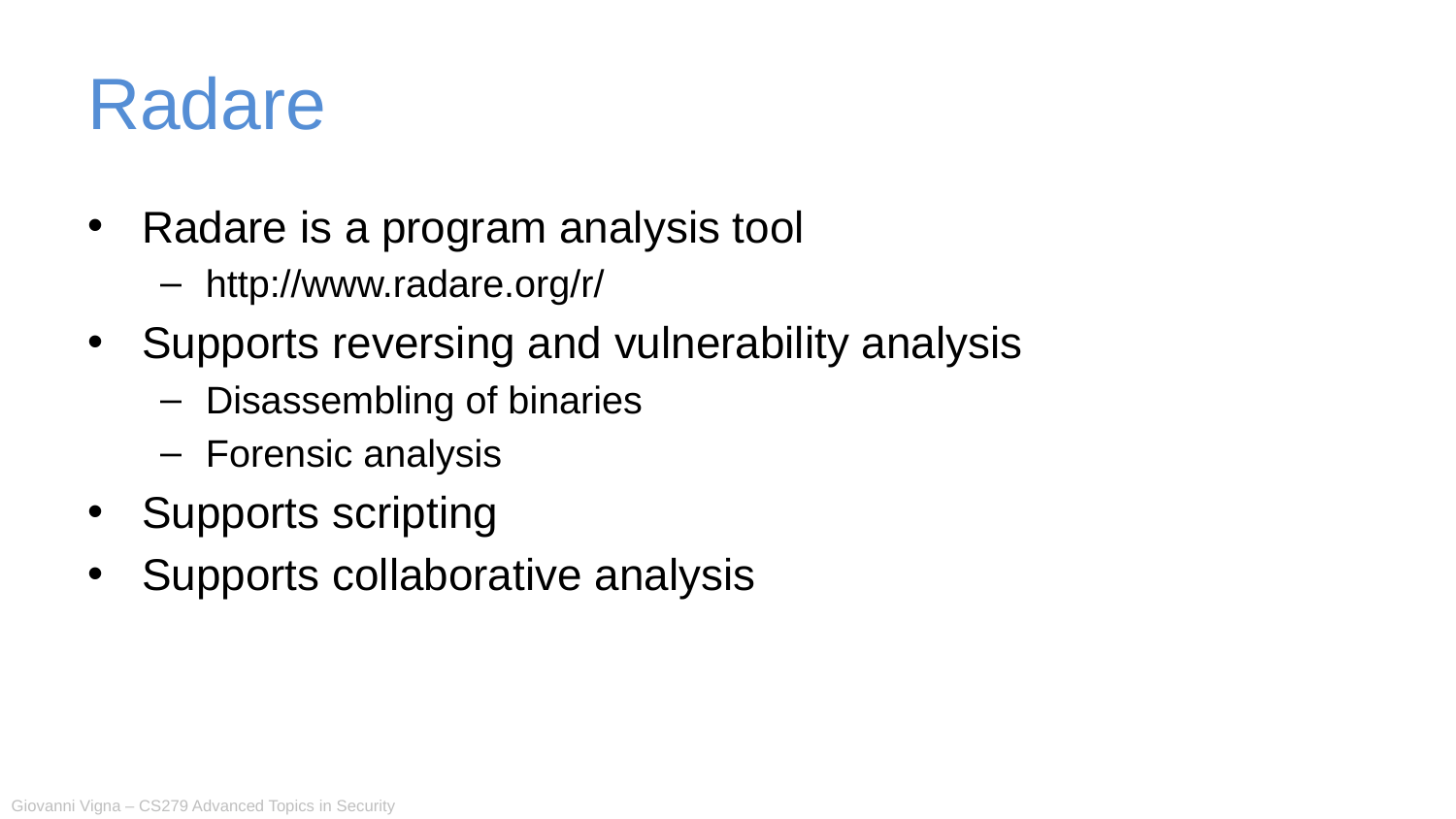

# Radare
Radare is a program analysis tool
http://www.radare.org/r/
Supports reversing and vulnerability analysis
Disassembling of binaries
Forensic analysis
Supports scripting
Supports collaborative analysis